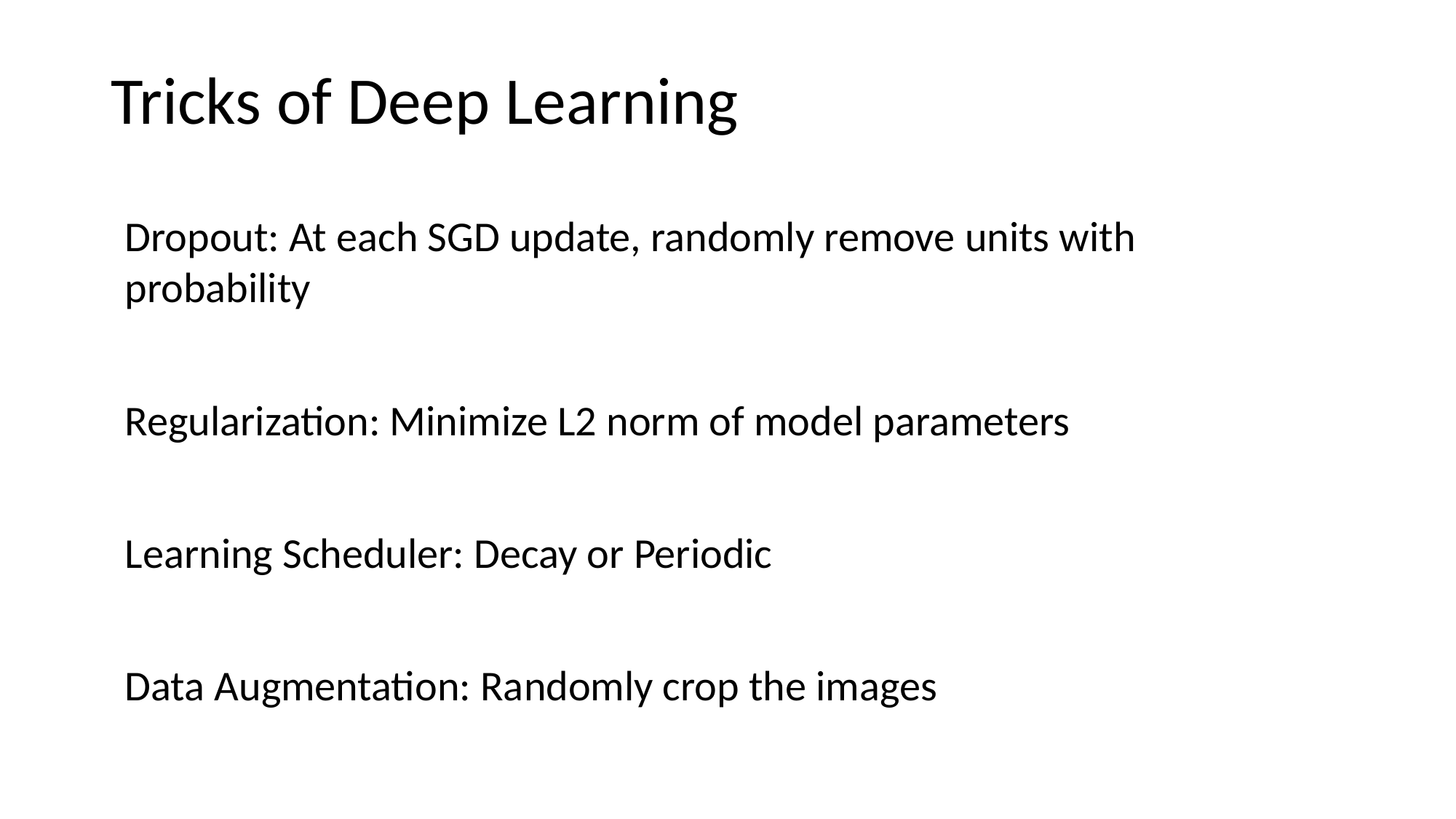

# Tricks of Deep Learning
Dropout: At each SGD update, randomly remove units with probability
Regularization: Minimize L2 norm of model parameters
Learning Scheduler: Decay or Periodic
Data Augmentation: Randomly crop the images